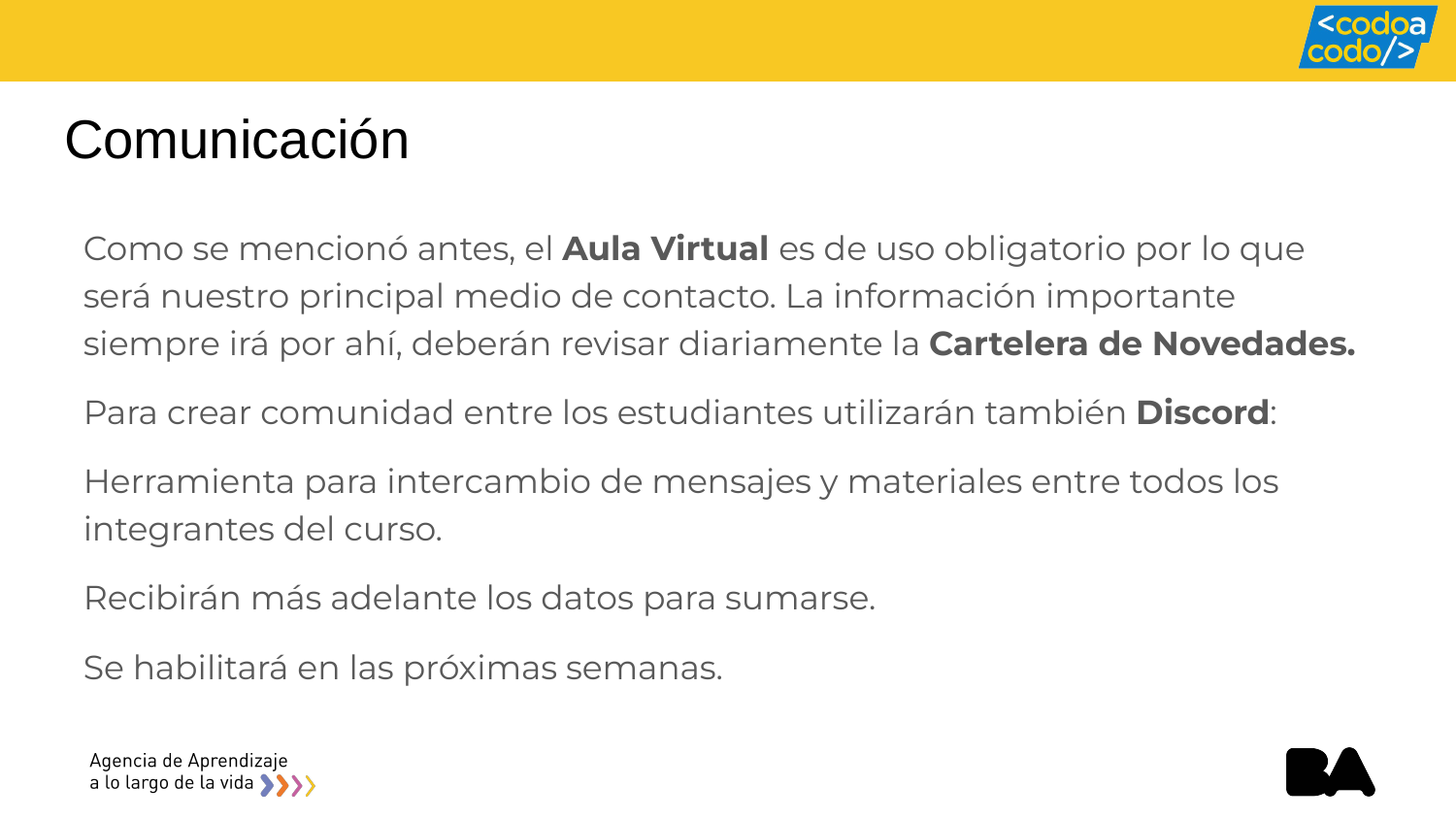

# Comunicación
Como se mencionó antes, el Aula Virtual es de uso obligatorio por lo que será nuestro principal medio de contacto. La información importante siempre irá por ahí, deberán revisar diariamente la Cartelera de Novedades.
Para crear comunidad entre los estudiantes utilizarán también Discord:
Herramienta para intercambio de mensajes y materiales entre todos los integrantes del curso.
Recibirán más adelante los datos para sumarse.
Se habilitará en las próximas semanas.